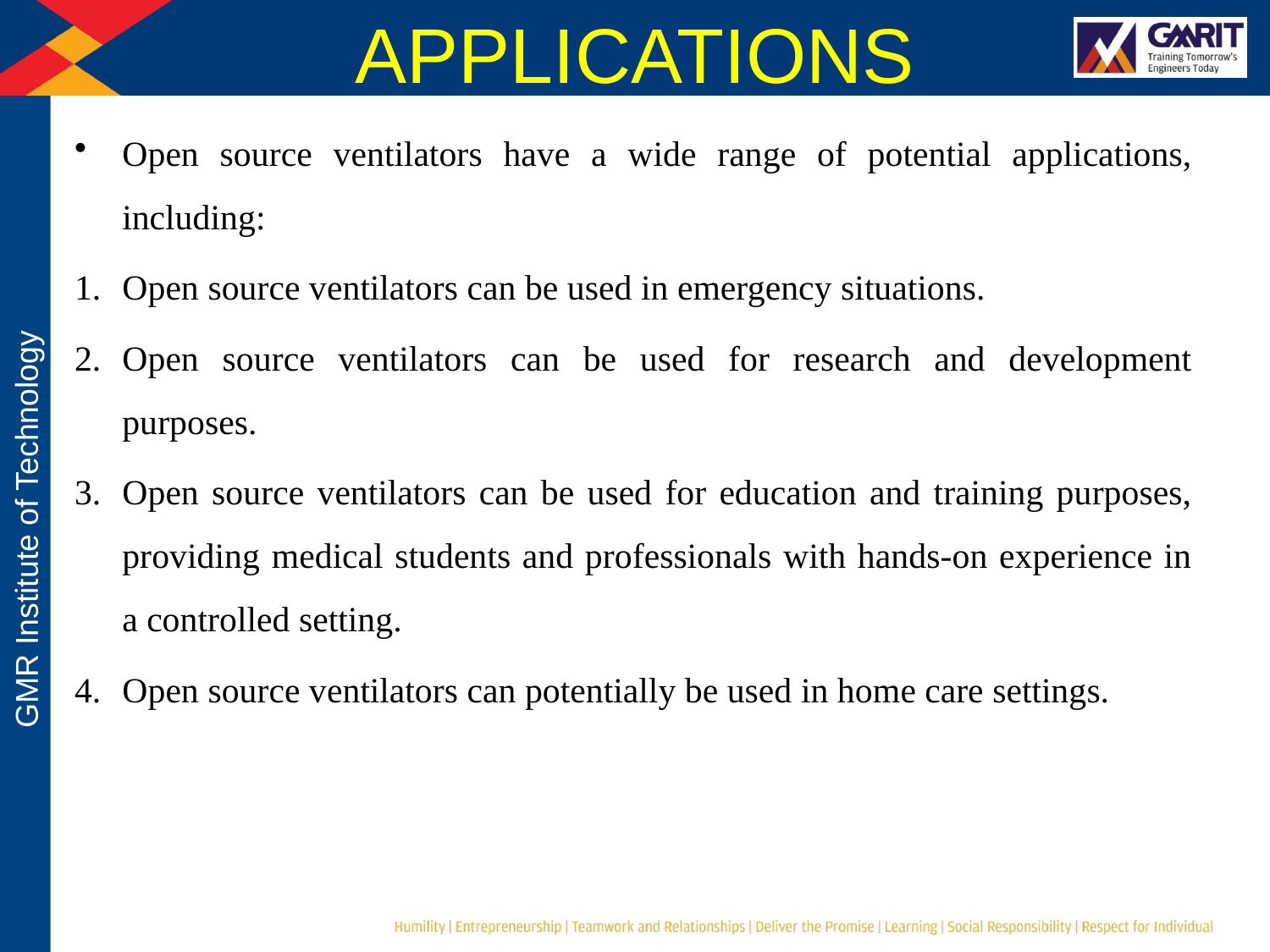

# APPLICATIONS
Open source ventilators have a wide range of potential applications, including:
Open source ventilators can be used in emergency situations.
Open source ventilators can be used for research and development purposes.
Open source ventilators can be used for education and training purposes, providing medical students and professionals with hands-on experience in a controlled setting.
Open source ventilators can potentially be used in home care settings.

13